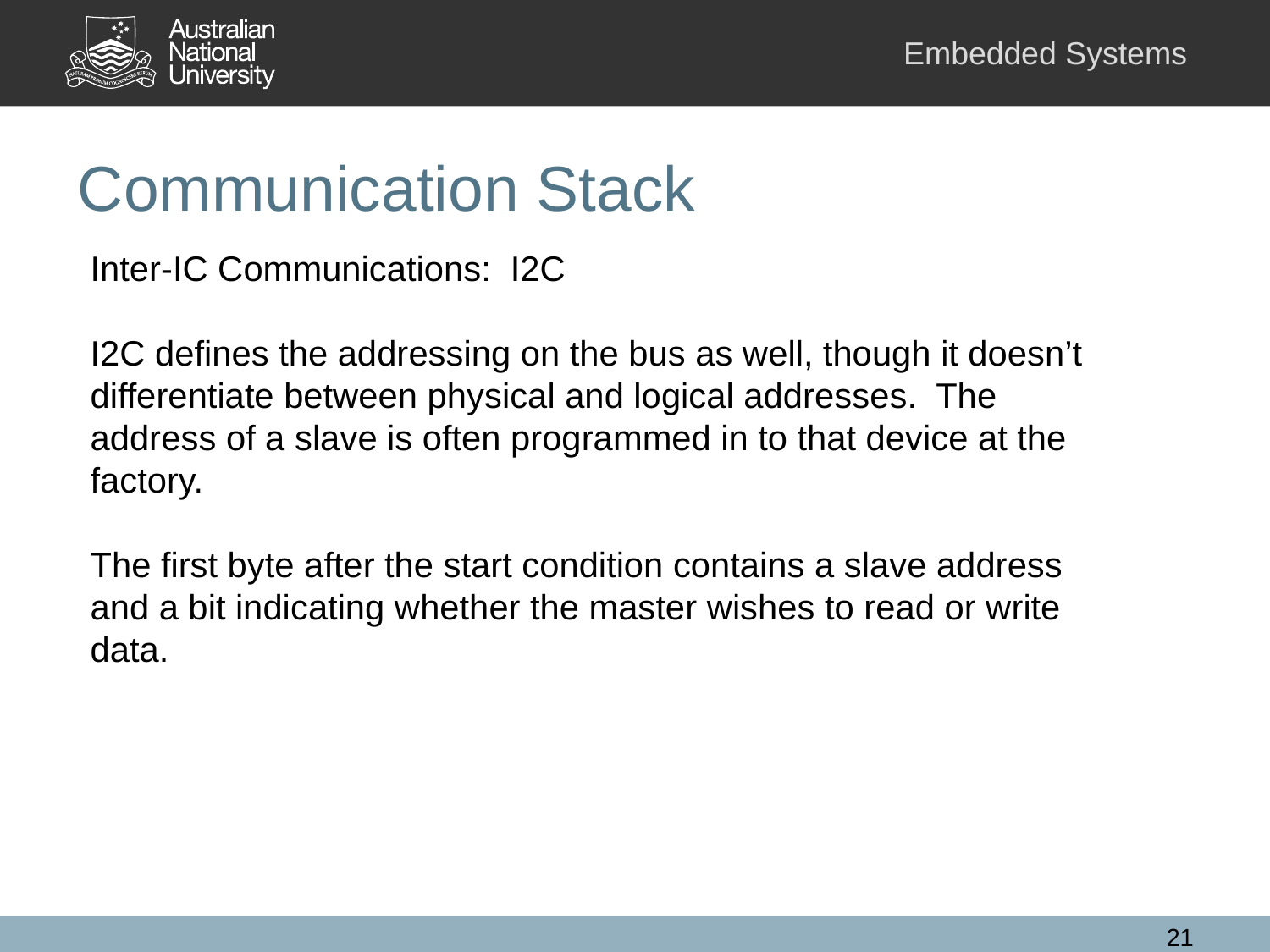

# Communication Stack
Inter-IC Communications:  I2C

I2C defines the addressing on the bus as well, though it doesn’t differentiate between physical and logical addresses.  The address of a slave is often programmed in to that device at the factory.

The first byte after the start condition contains a slave address and a bit indicating whether the master wishes to read or write data.
21